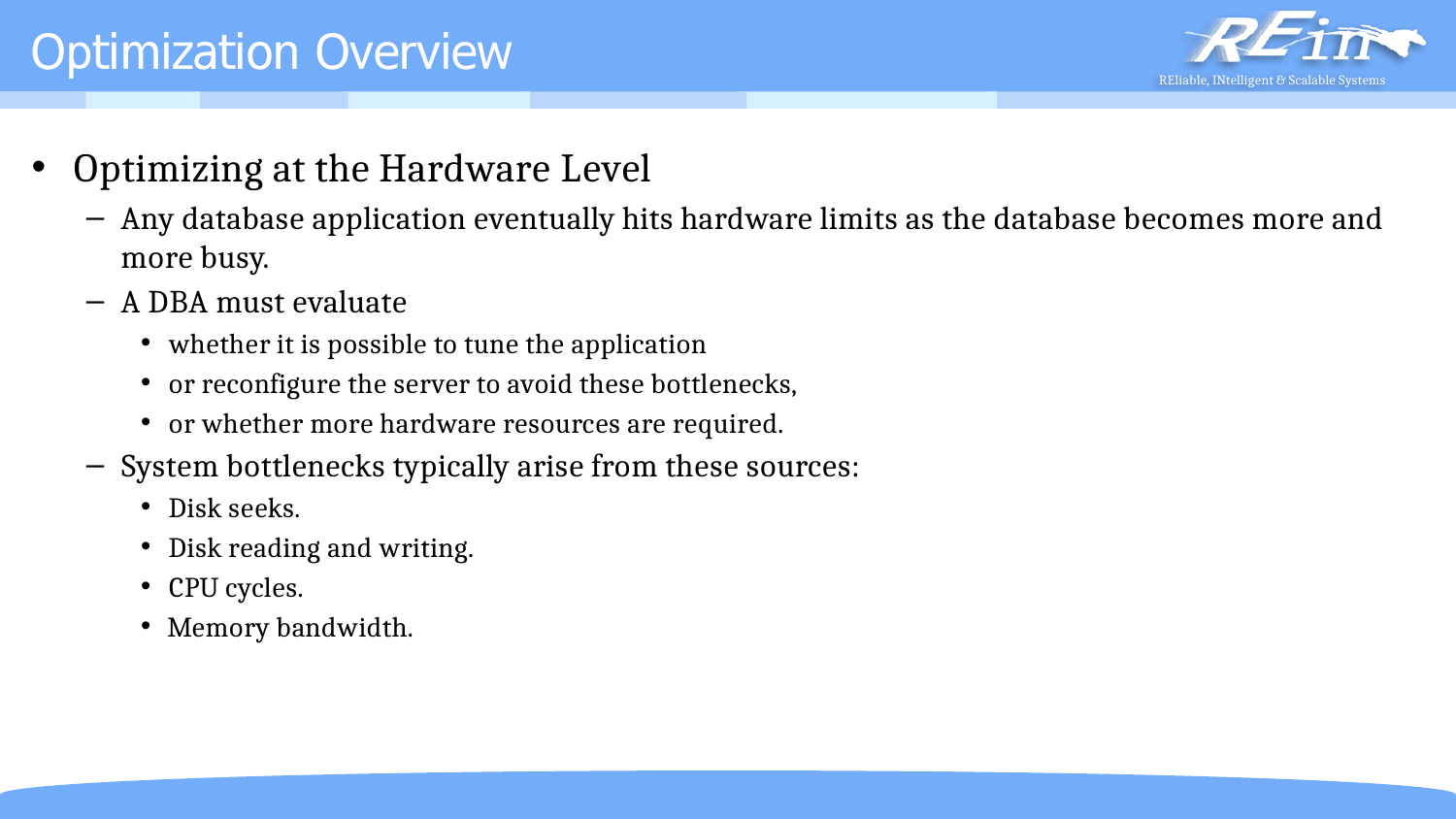

# Optimization Overview
Optimizing at the Hardware Level
Any database application eventually hits hardware limits as the database becomes more and more busy.
A DBA must evaluate
whether it is possible to tune the application
or reconfigure the server to avoid these bottlenecks,
or whether more hardware resources are required.
System bottlenecks typically arise from these sources:
Disk seeks.
Disk reading and writing.
CPU cycles.
Memory bandwidth.
5